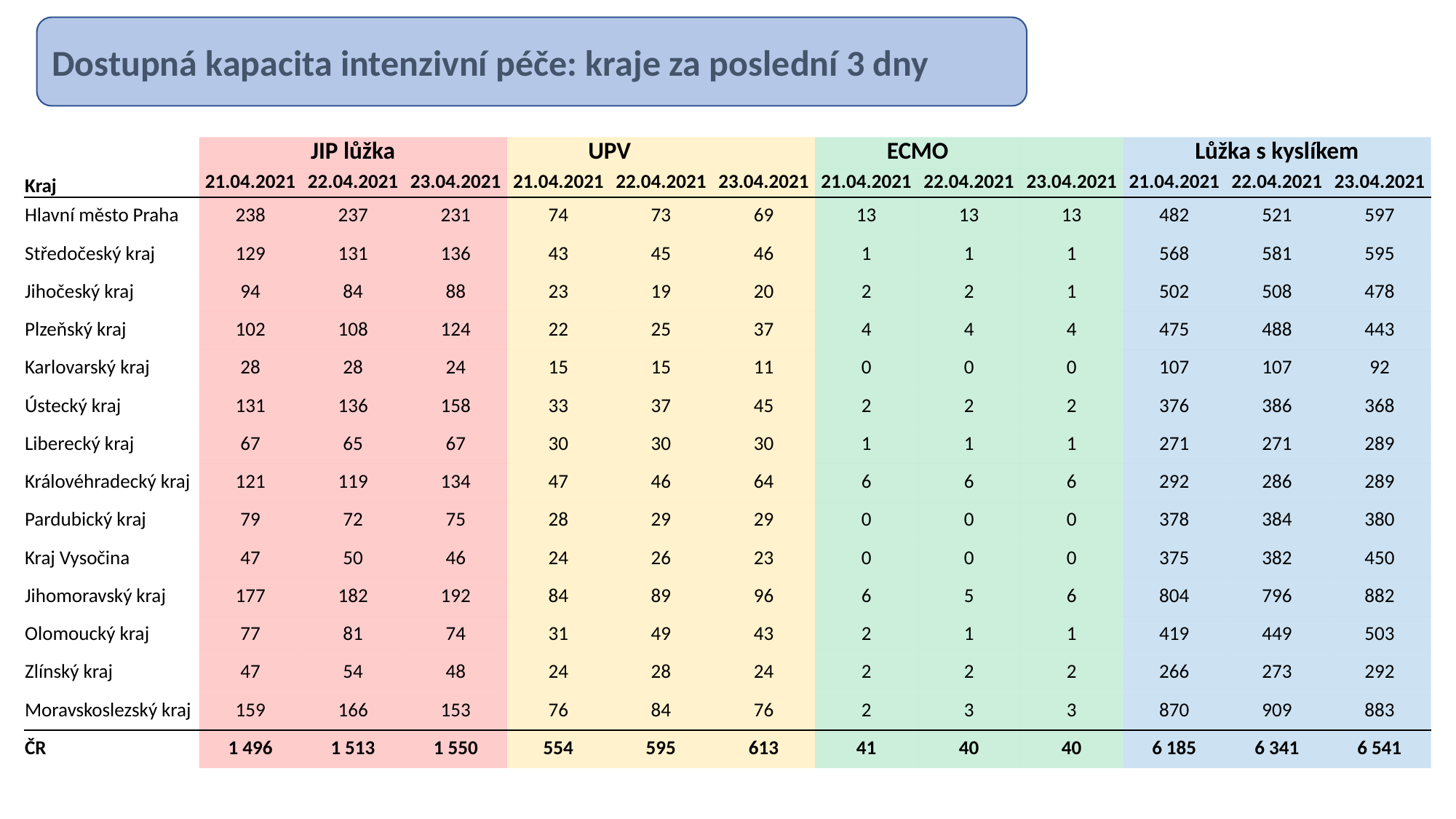

Dostupná kapacita intenzivní péče: kraje za poslední 3 dny
|  | JIP lůžka |  |  | UPV |  |  | ECMO |  |  | Lůžka s kyslíkem |  |  |
| --- | --- | --- | --- | --- | --- | --- | --- | --- | --- | --- | --- | --- |
| Kraj | 21.04.2021 | 22.04.2021 | 23.04.2021 | 21.04.2021 | 22.04.2021 | 23.04.2021 | 21.04.2021 | 22.04.2021 | 23.04.2021 | 21.04.2021 | 22.04.2021 | 23.04.2021 |
| Hlavní město Praha | 238 | 237 | 231 | 74 | 73 | 69 | 13 | 13 | 13 | 482 | 521 | 597 |
| Středočeský kraj | 129 | 131 | 136 | 43 | 45 | 46 | 1 | 1 | 1 | 568 | 581 | 595 |
| Jihočeský kraj | 94 | 84 | 88 | 23 | 19 | 20 | 2 | 2 | 1 | 502 | 508 | 478 |
| Plzeňský kraj | 102 | 108 | 124 | 22 | 25 | 37 | 4 | 4 | 4 | 475 | 488 | 443 |
| Karlovarský kraj | 28 | 28 | 24 | 15 | 15 | 11 | 0 | 0 | 0 | 107 | 107 | 92 |
| Ústecký kraj | 131 | 136 | 158 | 33 | 37 | 45 | 2 | 2 | 2 | 376 | 386 | 368 |
| Liberecký kraj | 67 | 65 | 67 | 30 | 30 | 30 | 1 | 1 | 1 | 271 | 271 | 289 |
| Královéhradecký kraj | 121 | 119 | 134 | 47 | 46 | 64 | 6 | 6 | 6 | 292 | 286 | 289 |
| Pardubický kraj | 79 | 72 | 75 | 28 | 29 | 29 | 0 | 0 | 0 | 378 | 384 | 380 |
| Kraj Vysočina | 47 | 50 | 46 | 24 | 26 | 23 | 0 | 0 | 0 | 375 | 382 | 450 |
| Jihomoravský kraj | 177 | 182 | 192 | 84 | 89 | 96 | 6 | 5 | 6 | 804 | 796 | 882 |
| Olomoucký kraj | 77 | 81 | 74 | 31 | 49 | 43 | 2 | 1 | 1 | 419 | 449 | 503 |
| Zlínský kraj | 47 | 54 | 48 | 24 | 28 | 24 | 2 | 2 | 2 | 266 | 273 | 292 |
| Moravskoslezský kraj | 159 | 166 | 153 | 76 | 84 | 76 | 2 | 3 | 3 | 870 | 909 | 883 |
| ČR | 1 496 | 1 513 | 1 550 | 554 | 595 | 613 | 41 | 40 | 40 | 6 185 | 6 341 | 6 541 |